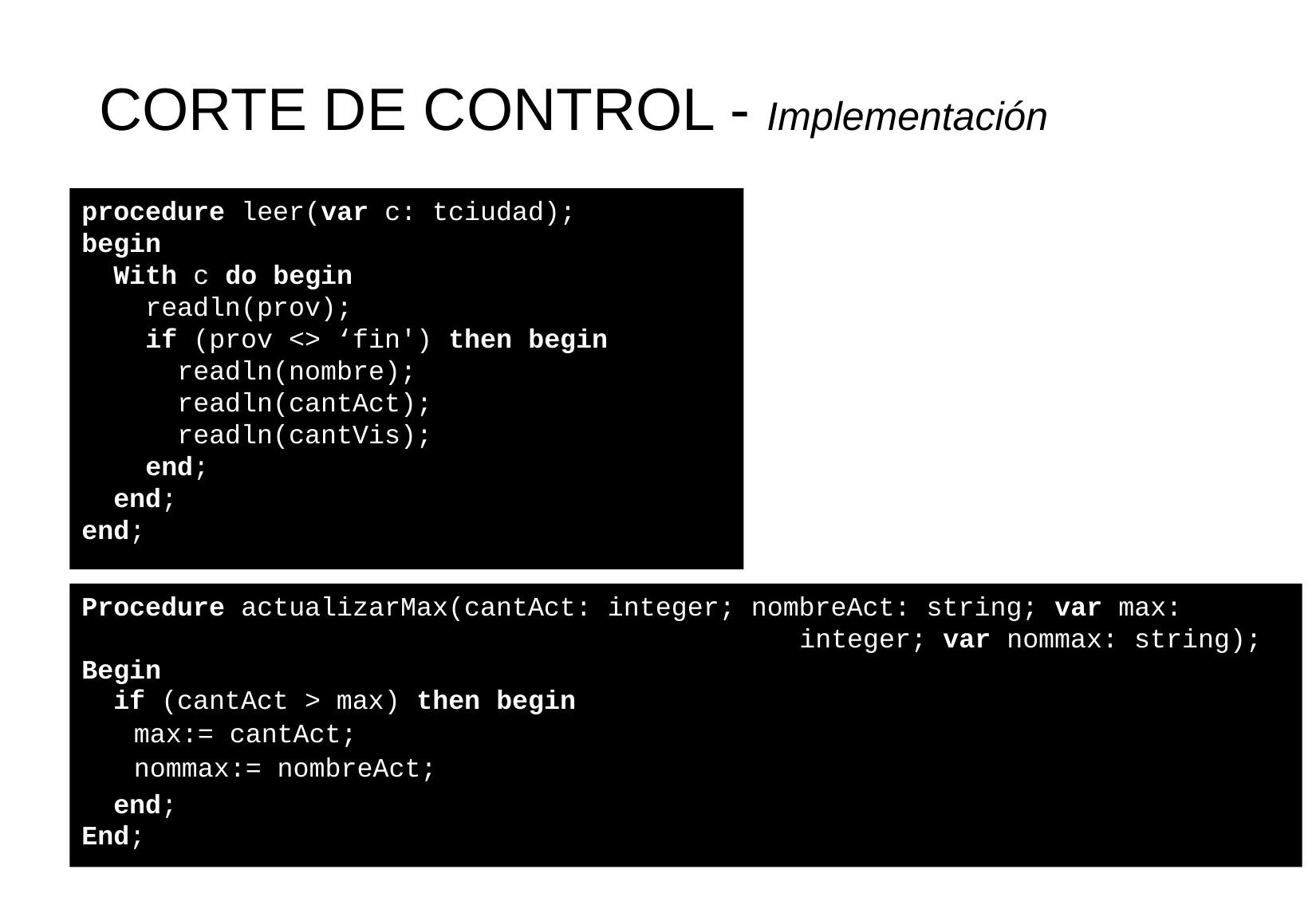

CORTE DE CONTROL - Implementación
procedure leer(var c: tciudad);
begin
  With c do begin
    readln(prov);
    if (prov <> ‘fin') then begin
      readln(nombre);
      readln(cantAct);
      readln(cantVis);
    end;
  end;
end;
Procedure actualizarMax(cantAct: integer; nombreAct: string; var max:
                                             integer; var nommax: string);
Begin
  if (cantAct > max) then begin
max:= cantAct;
nommax:= nombreAct;
  end;
End;